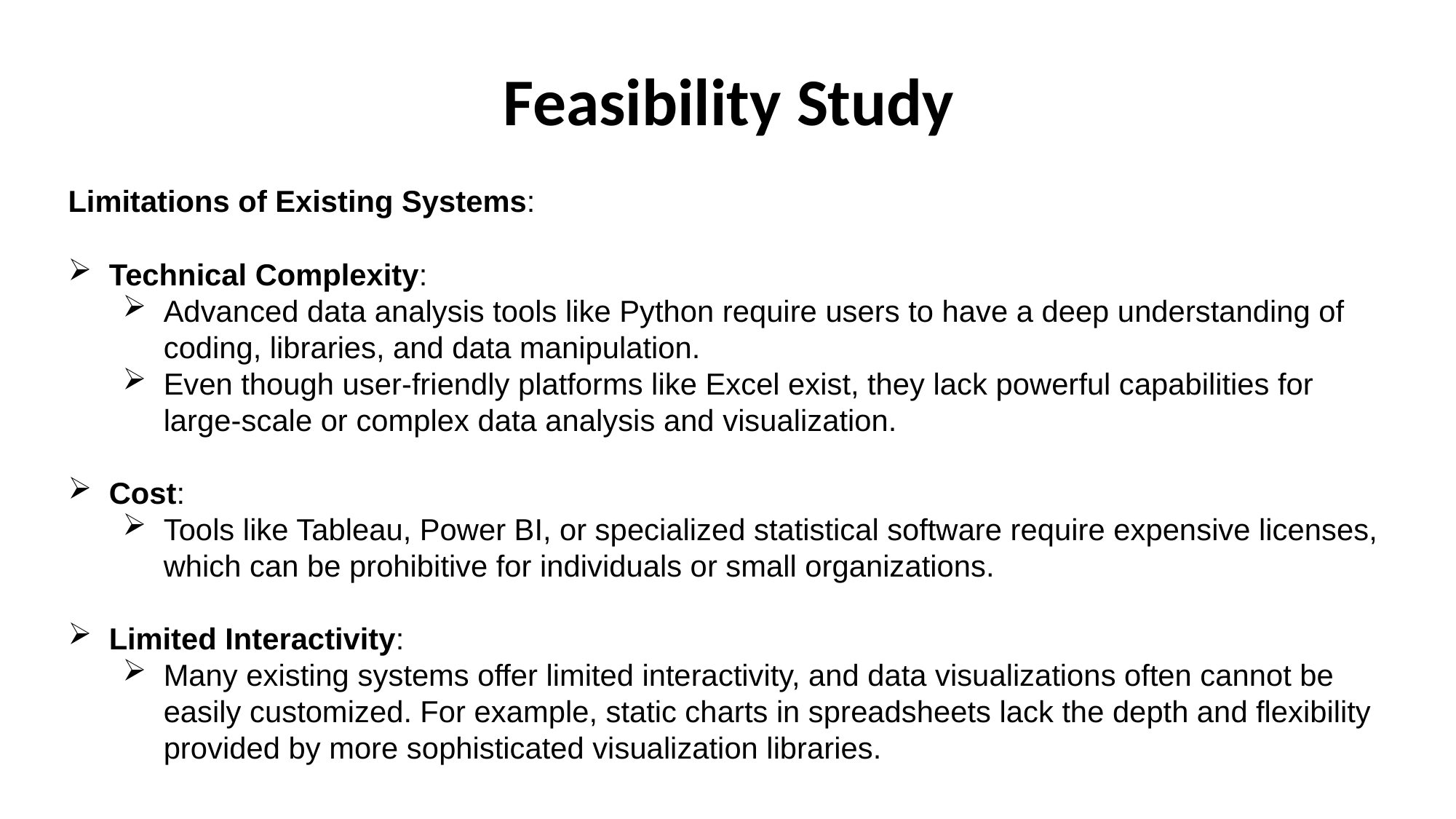

# Feasibility Study
Limitations of Existing Systems:

Technical Complexity:
Advanced data analysis tools like Python require users to have a deep understanding of coding, libraries, and data manipulation.
Even though user-friendly platforms like Excel exist, they lack powerful capabilities for large-scale or complex data analysis and visualization.

Cost:
Tools like Tableau, Power BI, or specialized statistical software require expensive licenses, which can be prohibitive for individuals or small organizations.

Limited Interactivity:
Many existing systems offer limited interactivity, and data visualizations often cannot be easily customized. For example, static charts in spreadsheets lack the depth and flexibility provided by more sophisticated visualization libraries.